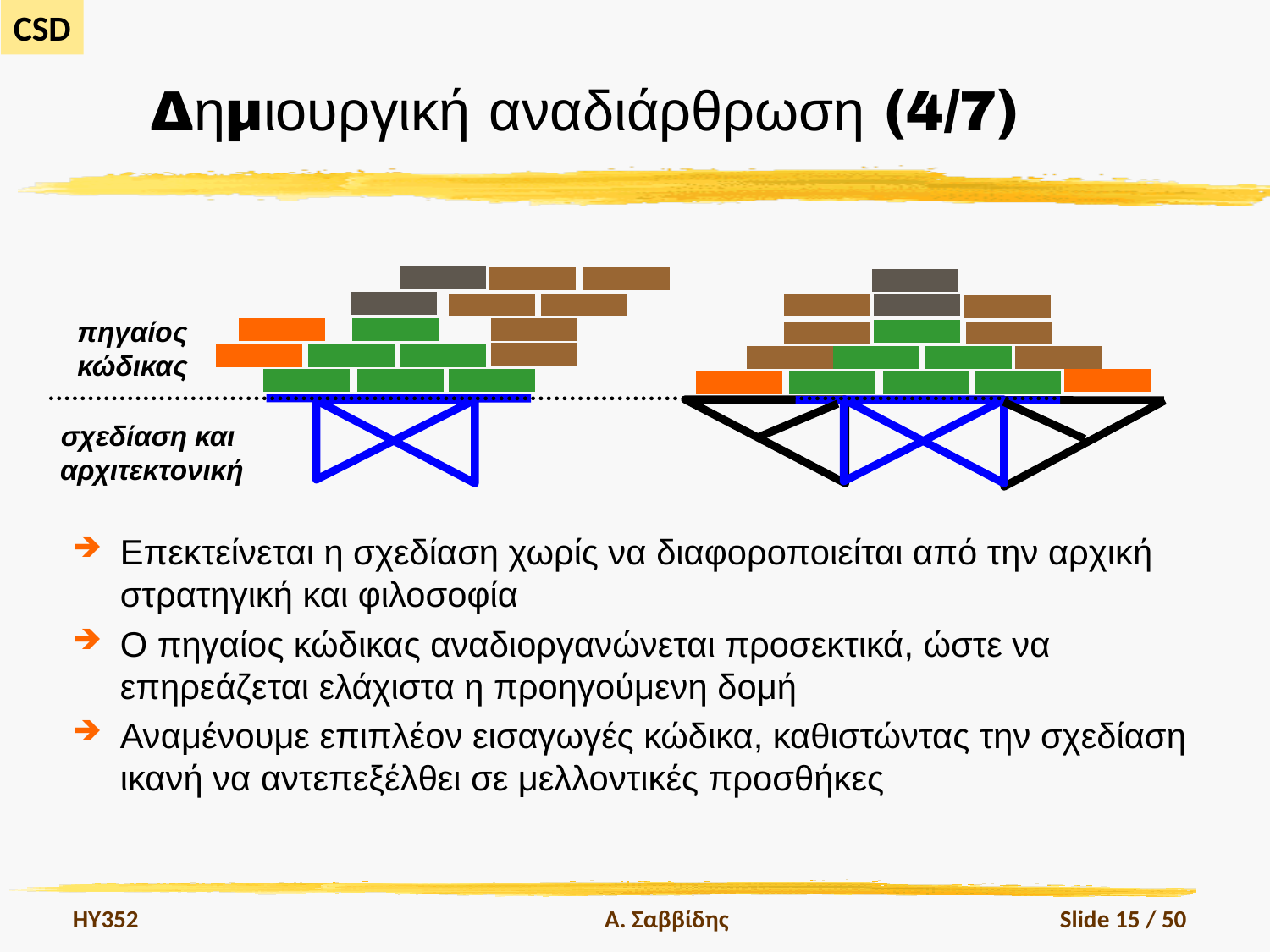

# Δημιουργική αναδιάρθρωση (4/7)

πηγαίος
κώδικας

σχεδίαση και
αρχιτεκτονική
Επεκτείνεται η σχεδίαση χωρίς να διαφοροποιείται από την αρχική στρατηγική και φιλοσοφία
Ο πηγαίος κώδικας αναδιοργανώνεται προσεκτικά, ώστε να επηρεάζεται ελάχιστα η προηγούμενη δομή
Αναμένουμε επιπλέον εισαγωγές κώδικα, καθιστώντας την σχεδίαση ικανή να αντεπεξέλθει σε μελλοντικές προσθήκες
HY352
Α. Σαββίδης
Slide 15 / 50